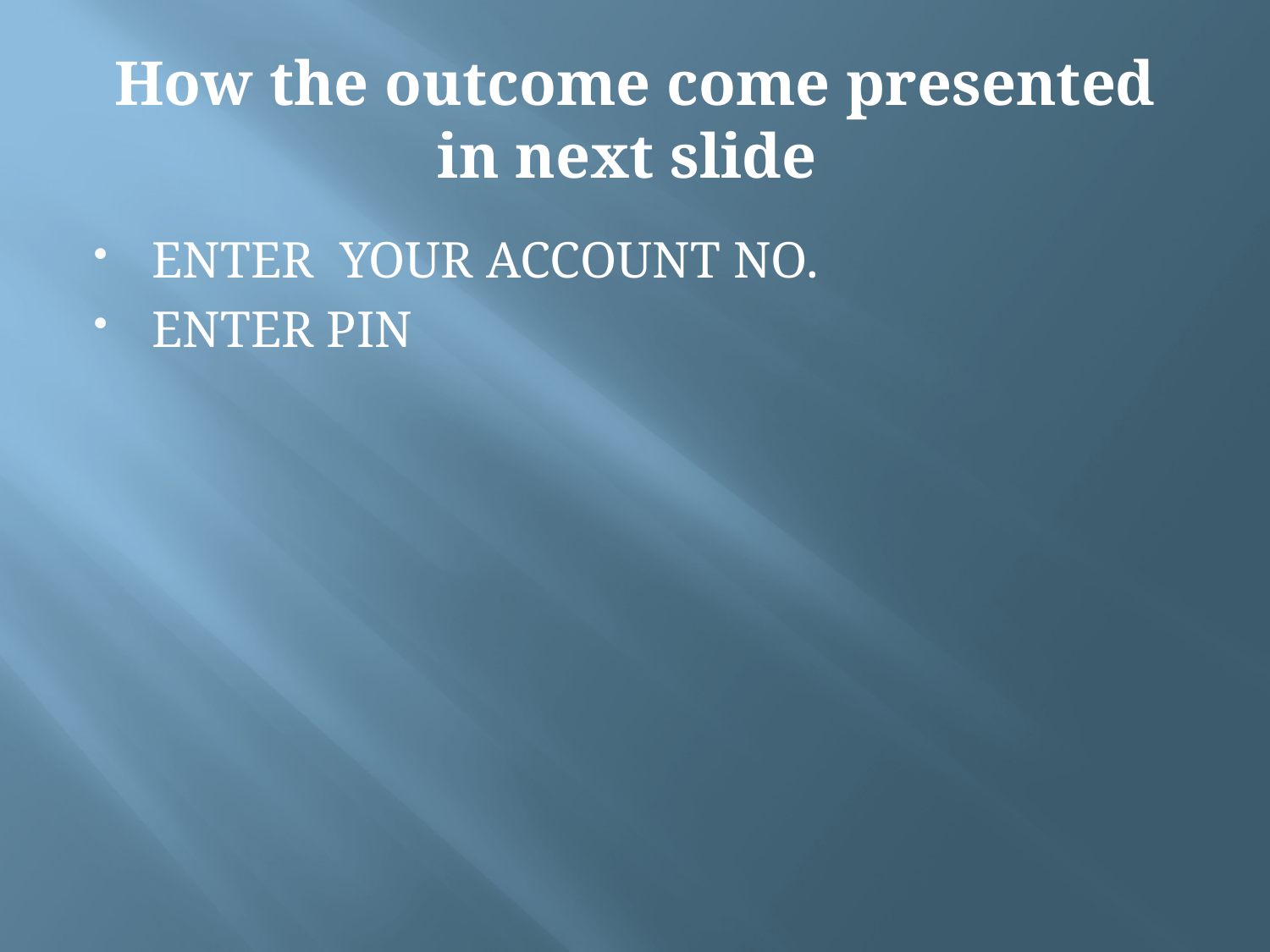

# How the outcome come presented in next slide
ENTER  YOUR ACCOUNT NO.
ENTER PIN